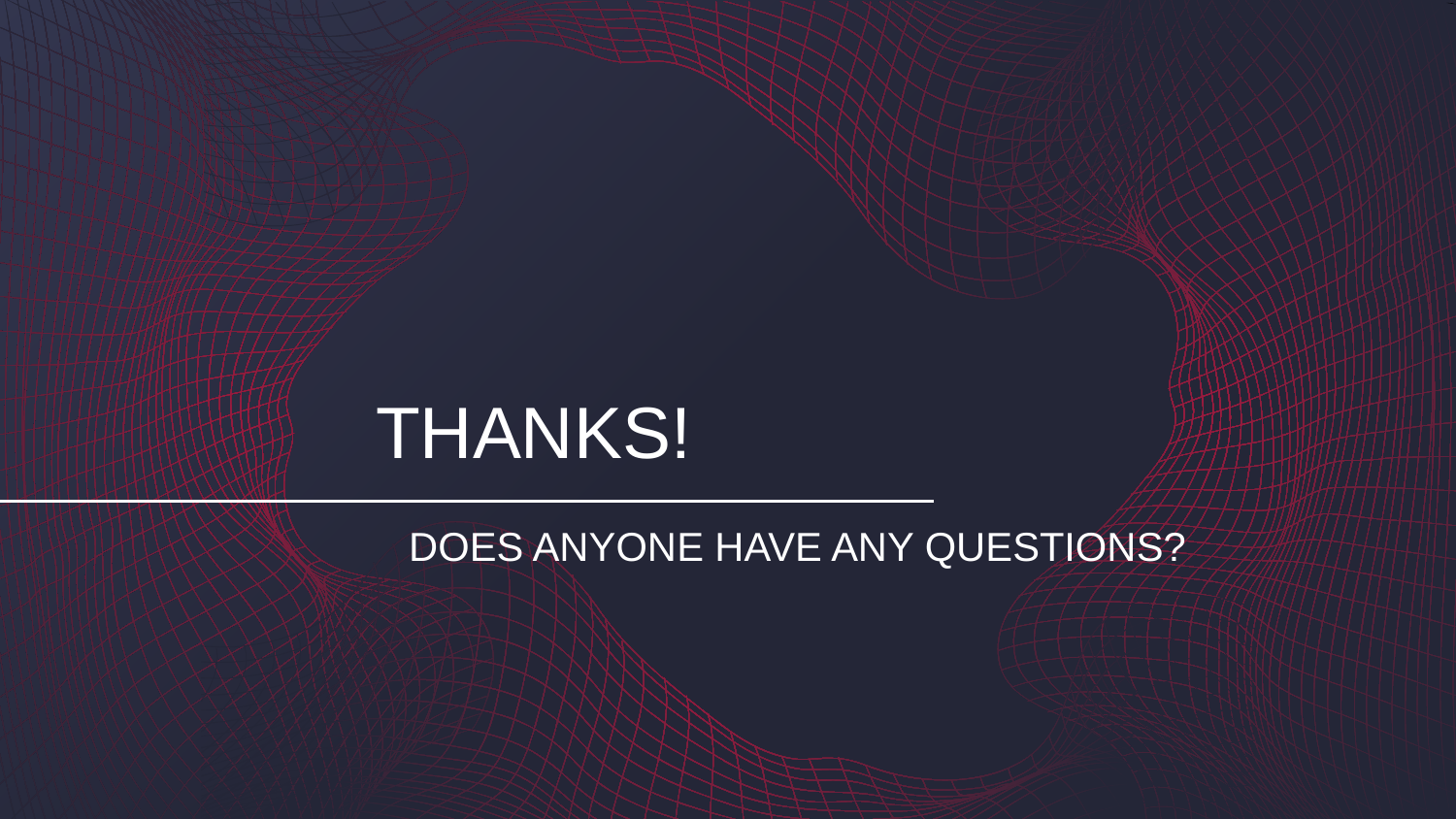

# THANKS!
DOES ANYONE HAVE ANY QUESTIONS?